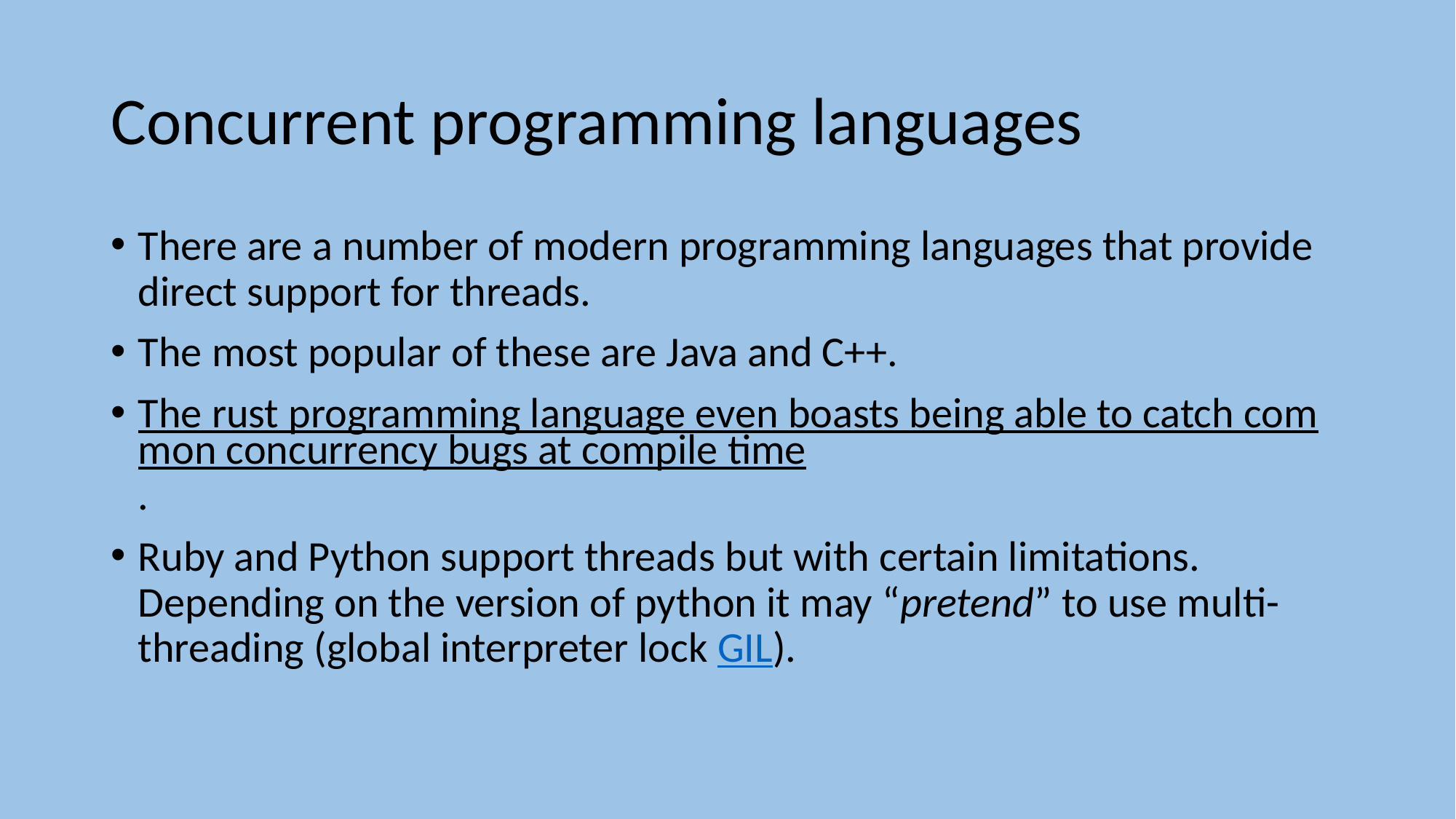

# Concurrent programming languages
There are a number of modern programming languages that provide direct support for threads.
The most popular of these are Java and C++.
The rust programming language even boasts being able to catch common concurrency bugs at compile time.
Ruby and Python support threads but with certain limitations. Depending on the version of python it may “pretend” to use multi-threading (global interpreter lock GIL).